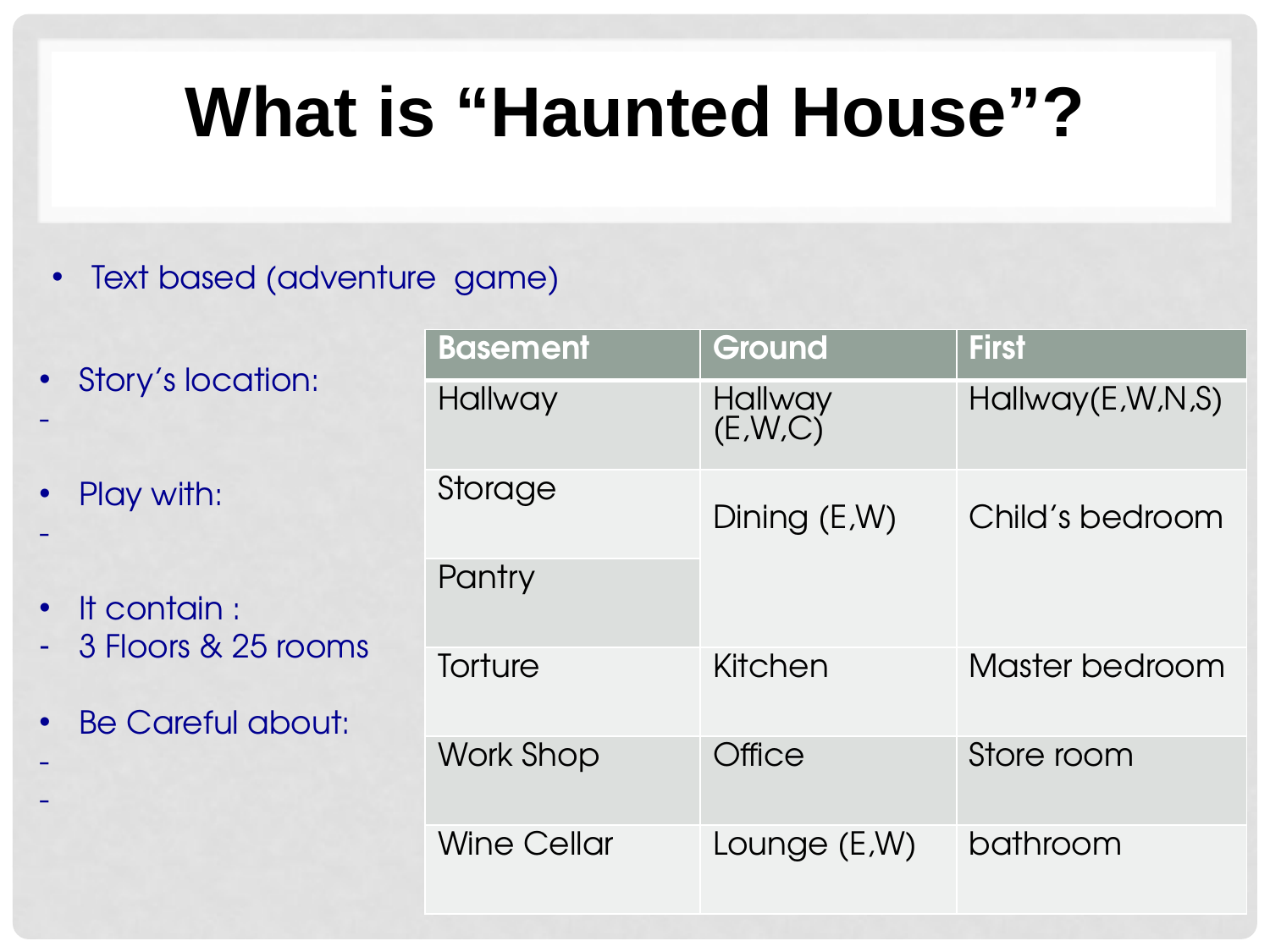

What is “Haunted House”?

Text based (adventure  game)
| Basement | Ground | First |
| --- | --- | --- |
| Hallway | Hallway (E,W,C) | Hallway(E,W,N,S) |
| Storage | Dining (E,W) | Child’s bedroom |
| Pantry |  |  |
| Torture | Kitchen | Master bedroom |
| Work Shop | Office | Store room |
| Wine Cellar | Lounge (E,W) | bathroom |
Story’s location:
-

Play with:
-

It contain :
3 Floors & 25 rooms

Be Careful about:
-
-